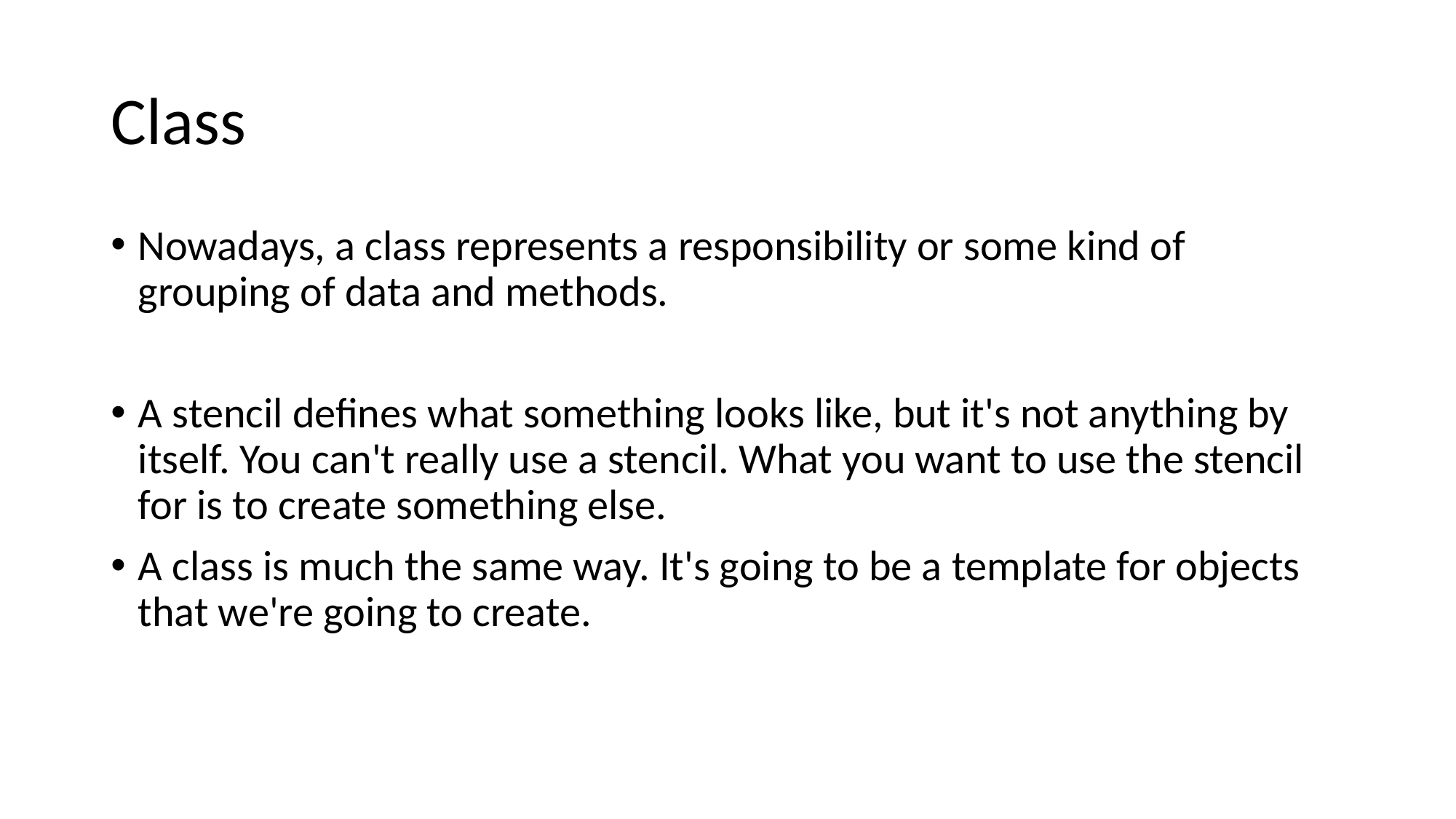

# Class
Nowadays, a class represents a responsibility or some kind of grouping of data and methods.

A stencil defines what something looks like, but it's not anything by itself. You can't really use a stencil. What you want to use the stencil for is to create something else.
A class is much the same way. It's going to be a template for objects that we're going to create.